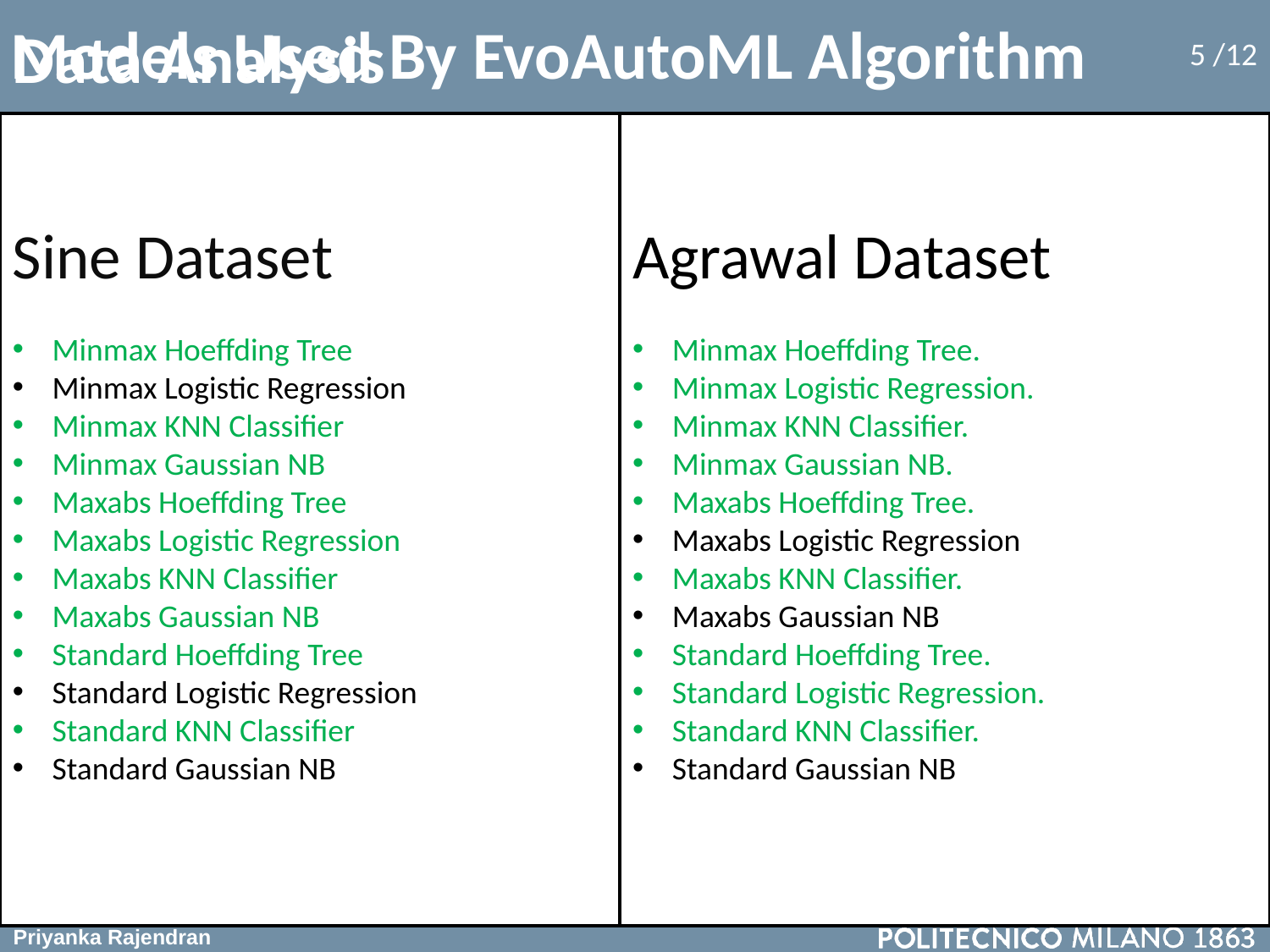

Models Used By EvoAutoML Algorithm
# Data Analysis
Sine Dataset

Minmax Hoeffding Tree
Minmax Logistic Regression
Minmax KNN Classifier
Minmax Gaussian NB
Maxabs Hoeffding Tree
Maxabs Logistic Regression
Maxabs KNN Classifier
Maxabs Gaussian NB
Standard Hoeffding Tree
Standard Logistic Regression
Standard KNN Classifier
Standard Gaussian NB

Agrawal Dataset

Minmax Hoeffding Tree.
Minmax Logistic Regression.
Minmax KNN Classifier.
Minmax Gaussian NB.
Maxabs Hoeffding Tree.
Maxabs Logistic Regression
Maxabs KNN Classifier.
Maxabs Gaussian NB
Standard Hoeffding Tree.
Standard Logistic Regression.
Standard KNN Classifier.
Standard Gaussian NB

3
Scalers
Minmax
Maxabs
Standard
12
Combinations
Minmax Hoeffding Tree
Minmax Logistic Regression
Minmax KNN Classifier
Minmax Gaussian NB
Maxabs Hoeffding Tree
Maxabs Logistic Regression
Maxabs KNN Classifier
Maxabs Gaussian NB
Standard Hoeffding Tree
Standard Logistic Regression
Standard KNN Classifier
Standard Gaussian NB
4
Classifier
Hoeffding Tree
Logistic Regression
KNN Classifier
Gaussian NB

Sine
Features:
Feature_0, Feature_1
Target:
0,1
Agrawal
Features:
Age, Car, Commission, Elevel, Hvalue, Hyears, Loan, Zipcode, Salary
Target:
0,1